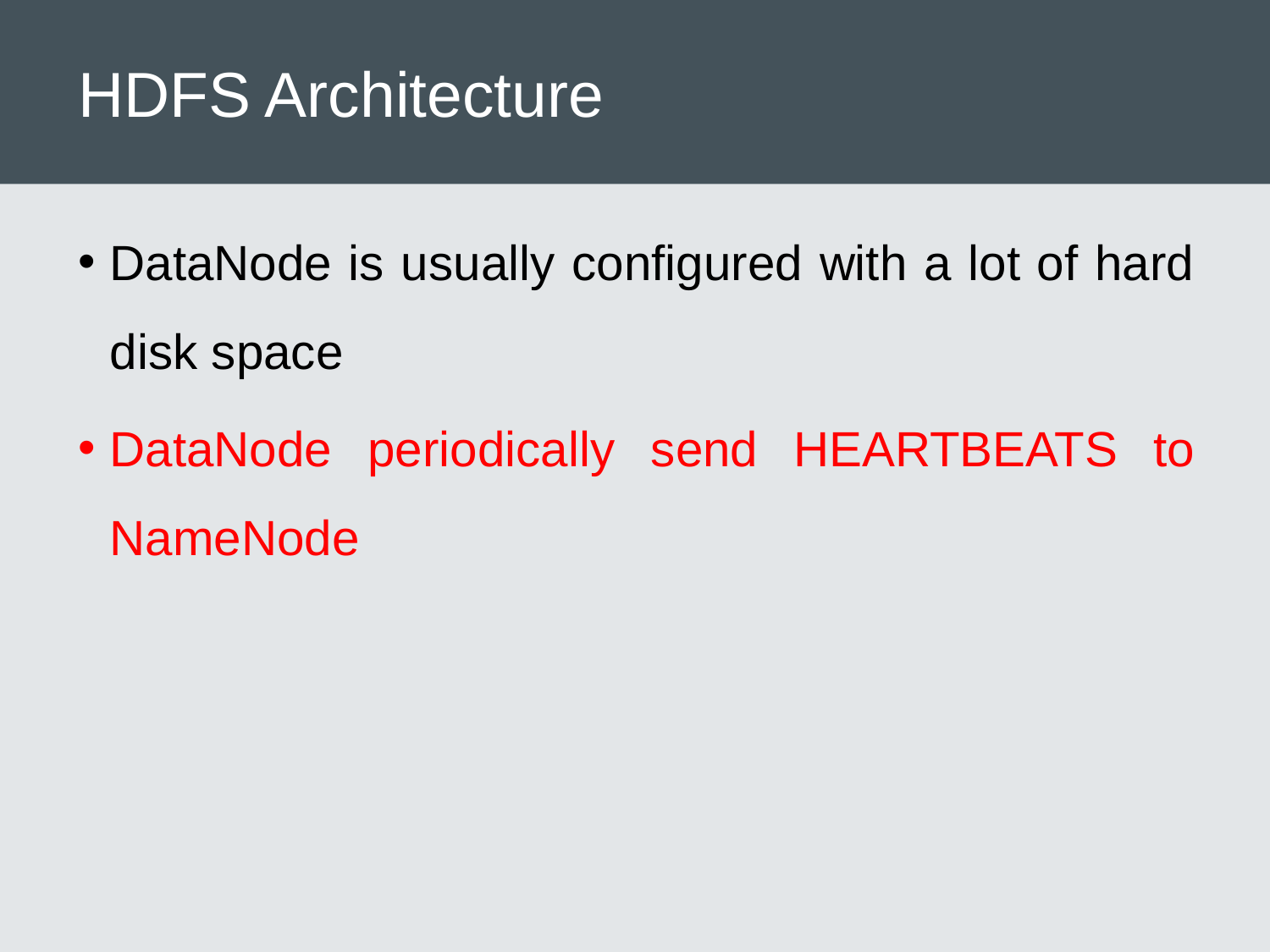

# HDFS Architecture
DataNode is usually configured with a lot of hard disk space
DataNode periodically send HEARTBEATS to NameNode